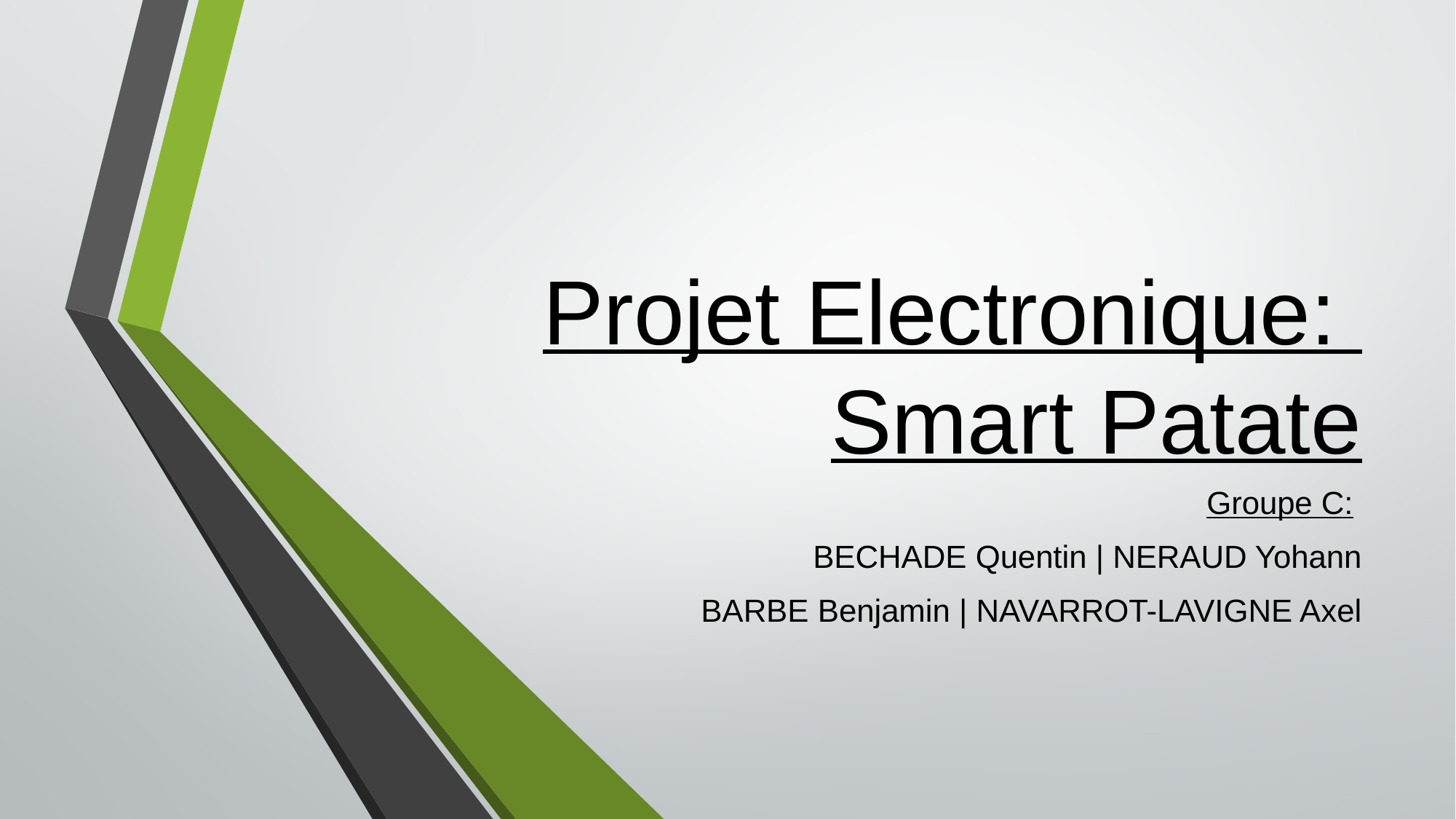

# Projet Electronique: Smart Patate
Groupe C:
BECHADE Quentin | NERAUD Yohann
BARBE Benjamin | NAVARROT-LAVIGNE Axel